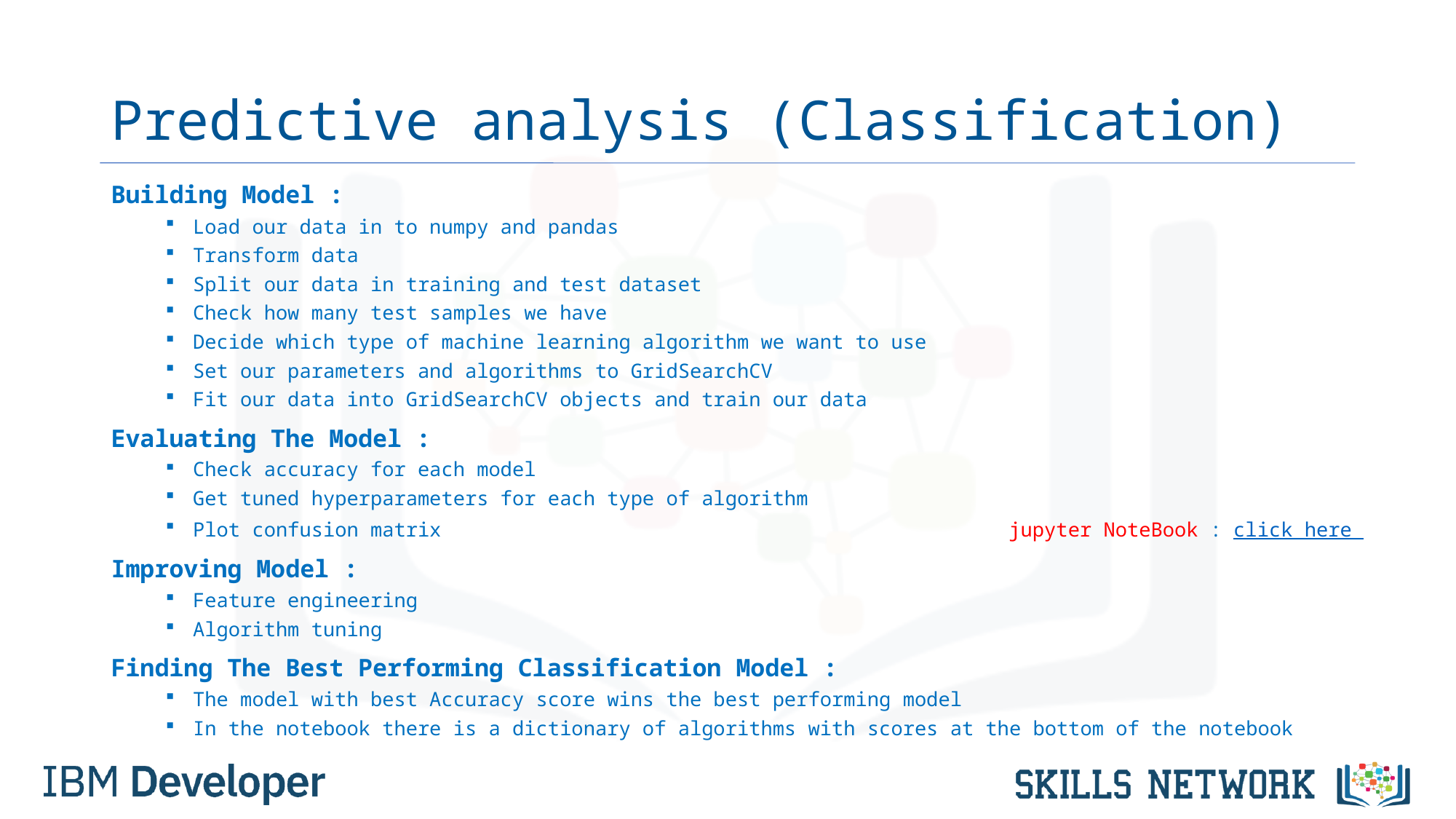

# Predictive analysis (Classification)
Building Model :
Load our data in to numpy and pandas
Transform data
Split our data in training and test dataset
Check how many test samples we have
Decide which type of machine learning algorithm we want to use
Set our parameters and algorithms to GridSearchCV
Fit our data into GridSearchCV objects and train our data
Evaluating The Model :
Check accuracy for each model
Get tuned hyperparameters for each type of algorithm
Plot confusion matrix                                                jupyter NoteBook : click here
Improving Model :
Feature engineering
Algorithm tuning
Finding The Best Performing Classification Model :
The model with best Accuracy score wins the best performing model
In the notebook there is a dictionary of algorithms with scores at the bottom of the notebook